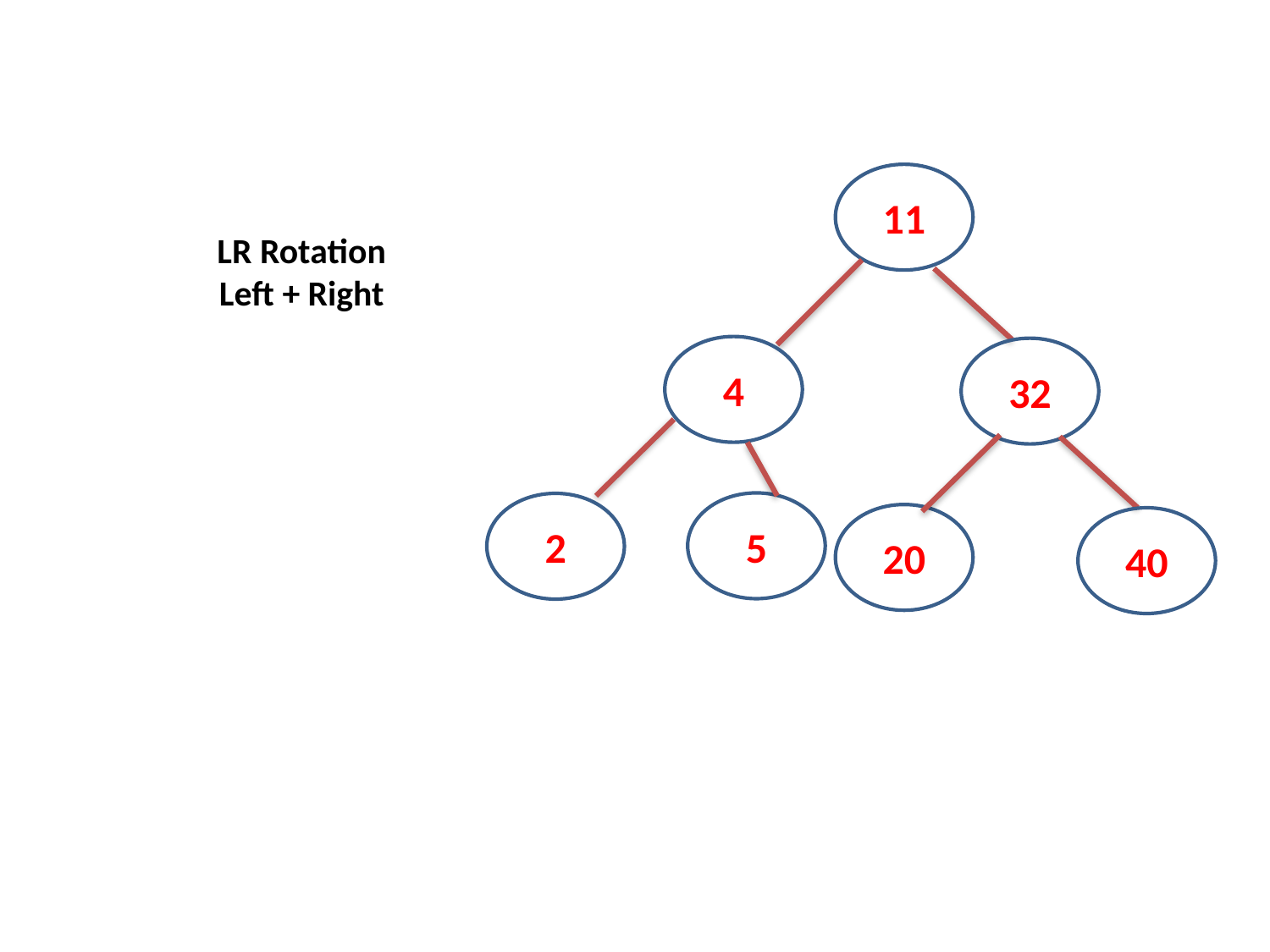

11
LR Rotation
Left + Right
4
32
5
2
20
40